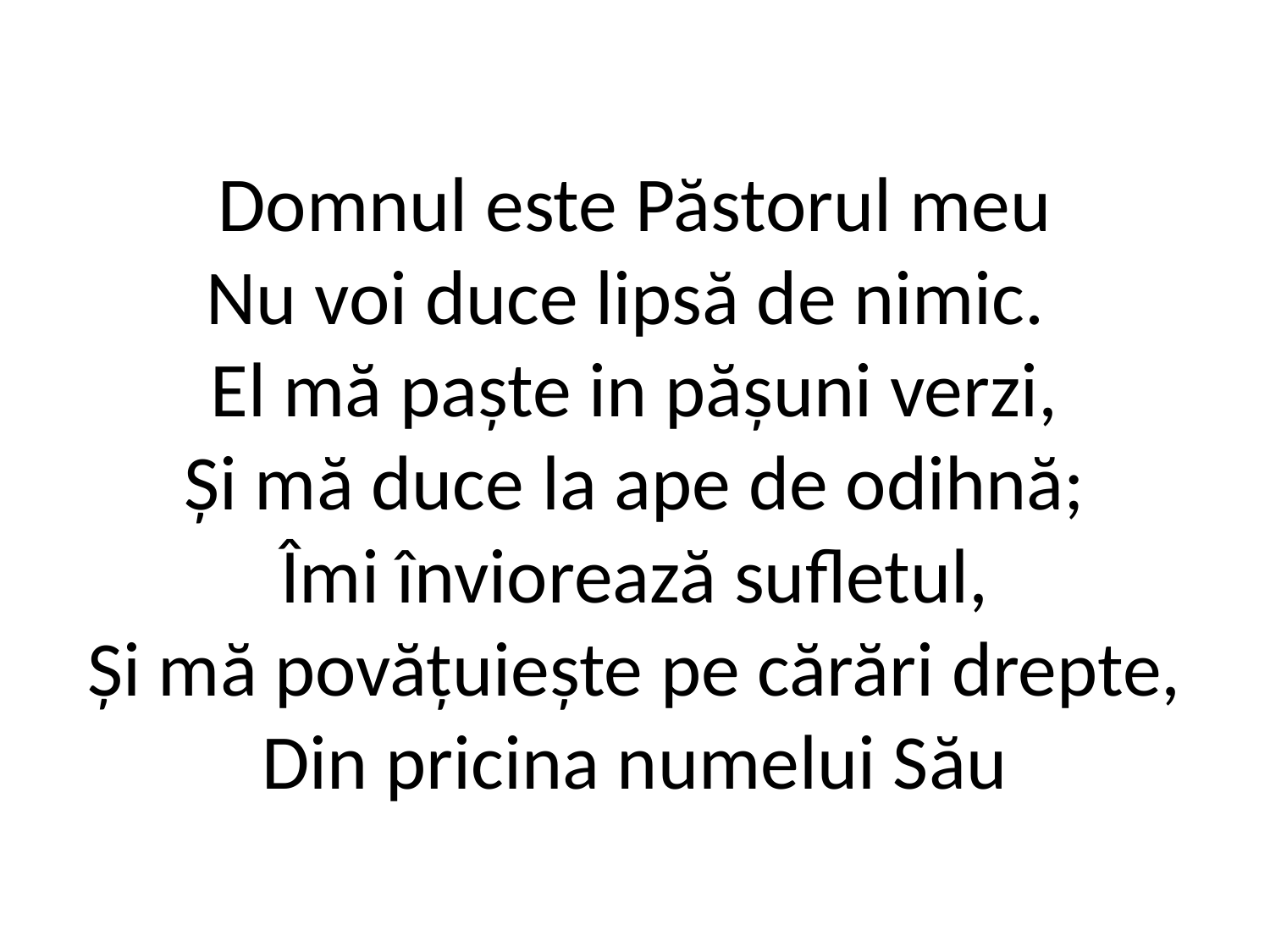

# Domnul este Păstorul meu Nu voi duce lipsă de nimic. El mă paşte in păşuni verzi, Şi mă duce la ape de odihnă; Îmi înviorează sufletul, Şi mă povăţuieşte pe cărări drepte, Din pricina numelui Său